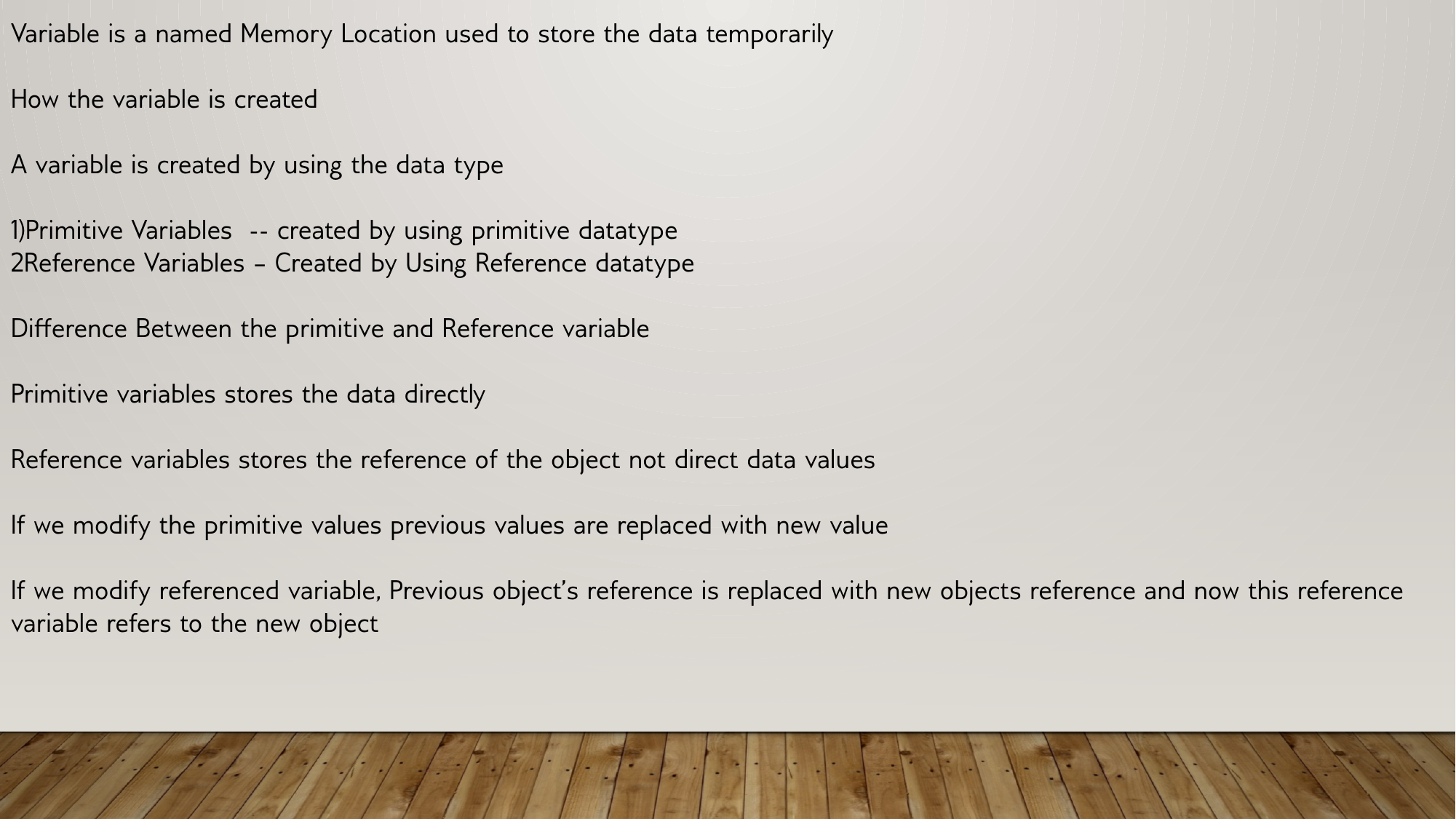

Variable is a named Memory Location used to store the data temporarily

How the variable is created

A variable is created by using the data type

1)Primitive Variables  -- created by using primitive datatype
2Reference Variables – Created by Using Reference datatype

Difference Between the primitive and Reference variable

Primitive variables stores the data directly

Reference variables stores the reference of the object not direct data values

If we modify the primitive values previous values are replaced with new value

If we modify referenced variable, Previous object’s reference is replaced with new objects reference and now this reference variable refers to the new object